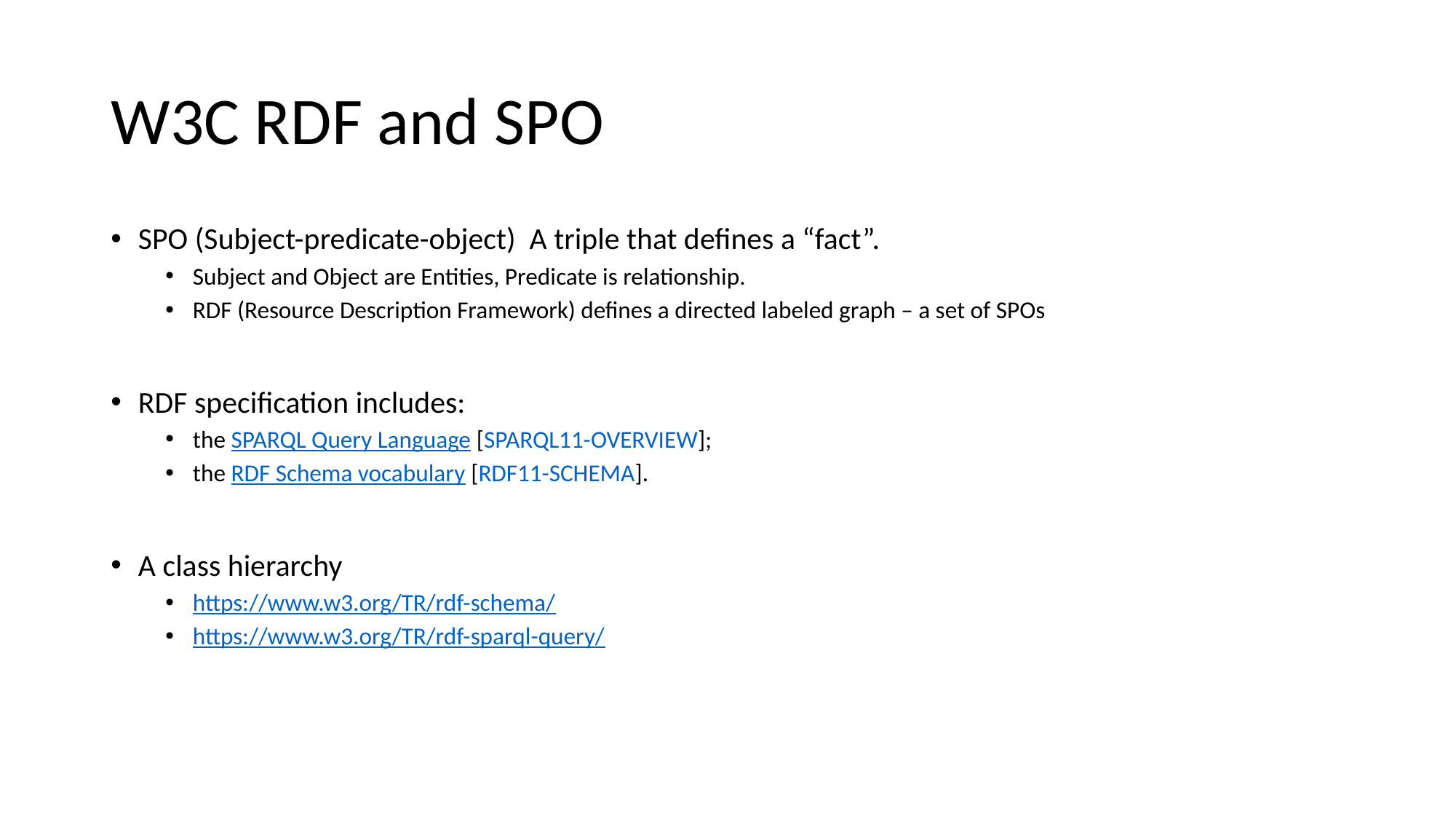

# W3C RDF and SPO
SPO (Subject-predicate-object)  A triple that defines a “fact”.
Subject and Object are Entities, Predicate is relationship.
RDF (Resource Description Framework) defines a directed labeled graph – a set of SPOs

RDF specification includes:
the SPARQL Query Language [SPARQL11-OVERVIEW];
the RDF Schema vocabulary [RDF11-SCHEMA].

A class hierarchy
https://www.w3.org/TR/rdf-schema/
https://www.w3.org/TR/rdf-sparql-query/